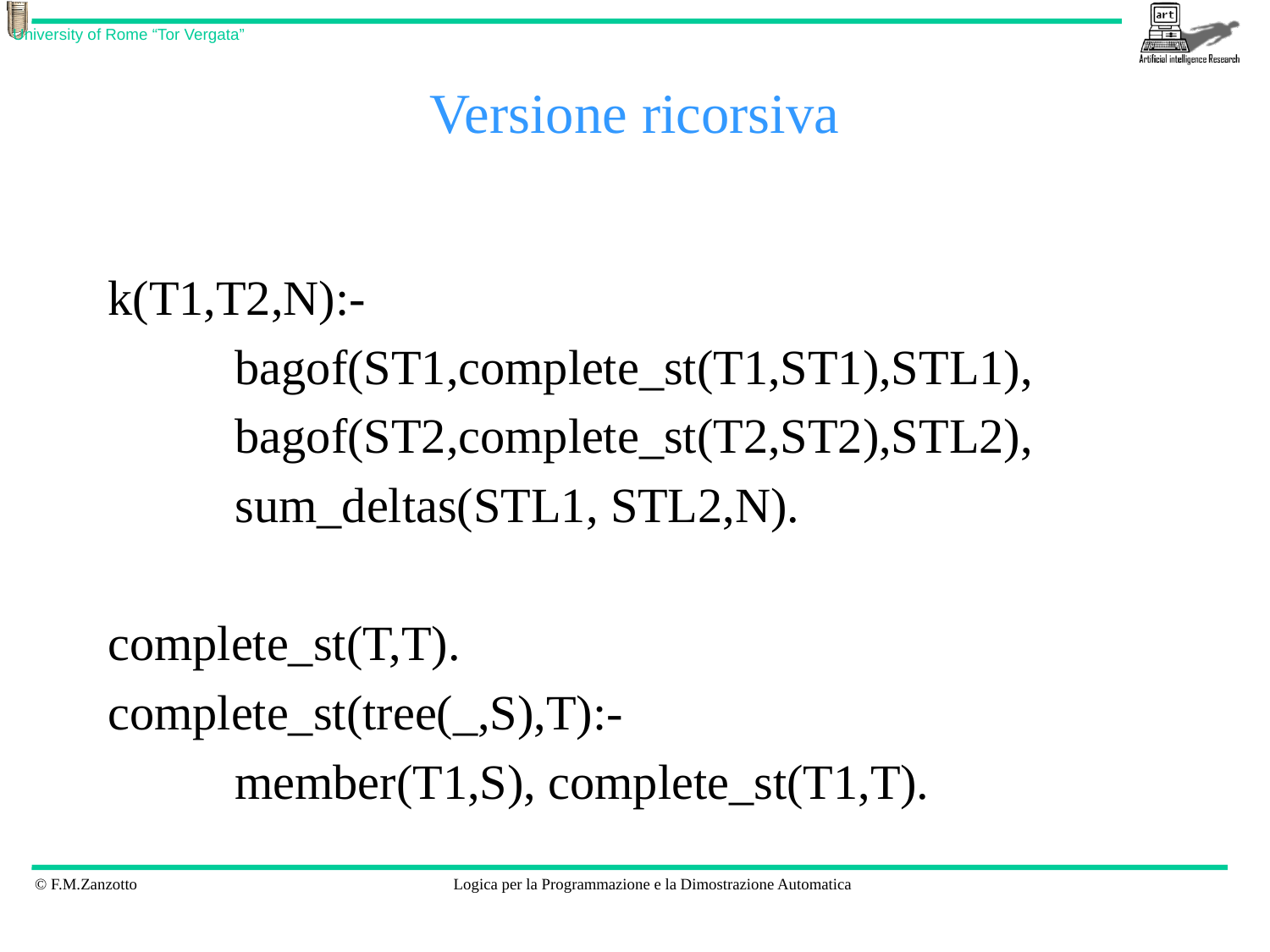

# Versione ricorsiva

k(T1,T2,N):-
	bagof(ST1,complete_st(T1,ST1),STL1),
	bagof(ST2,complete_st(T2,ST2),STL2),
	sum_deltas(STL1, STL2,N).

complete_st(T,T).
complete_st(tree(_,S),T):-
	member(T1,S), complete_st(T1,T).